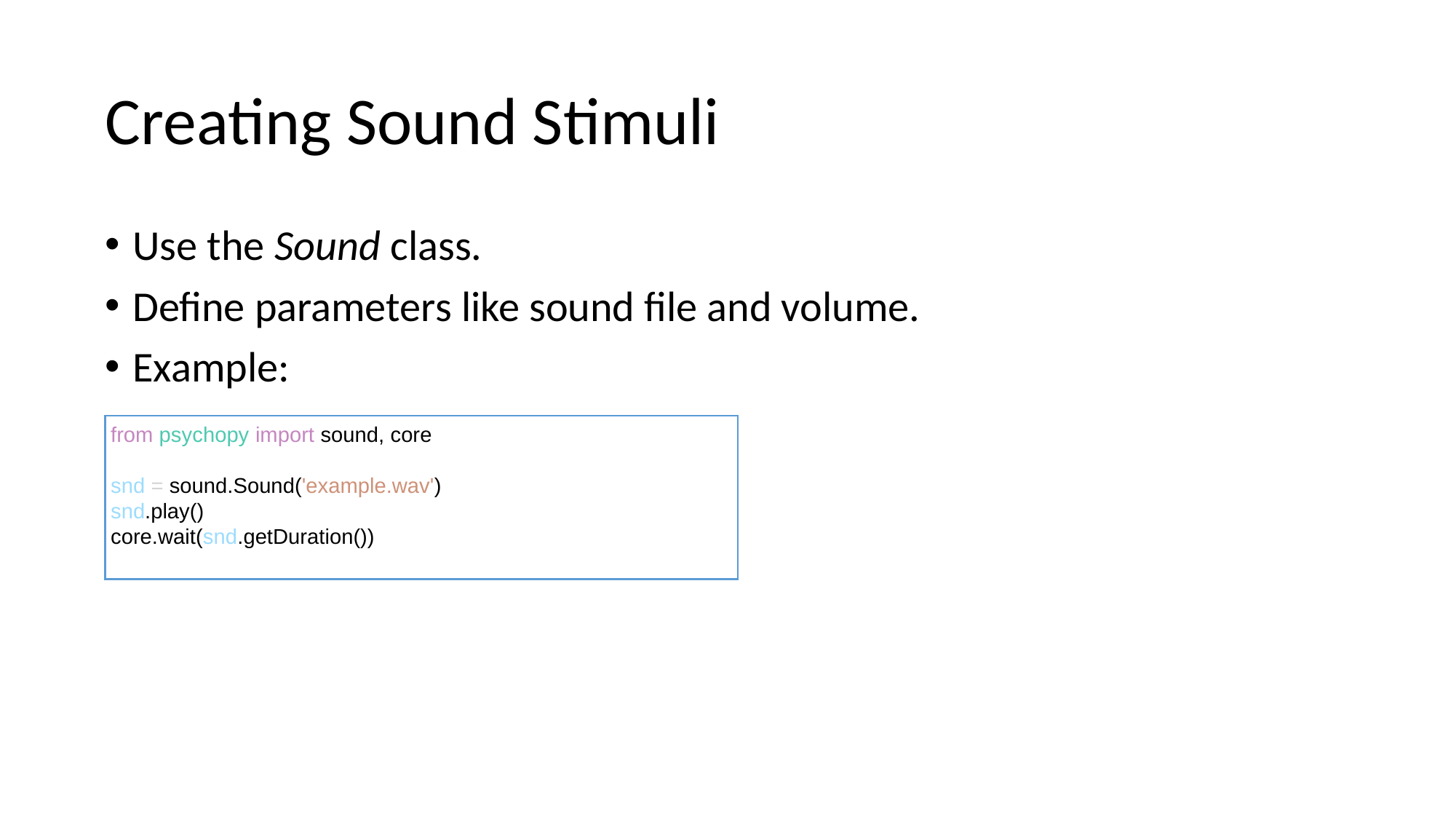

# Creating Sound Stimuli
Use the Sound class.
Define parameters like sound file and volume.
Example:
from psychopy import sound, core

snd = sound.Sound('example.wav')
snd.play()
core.wait(snd.getDuration())